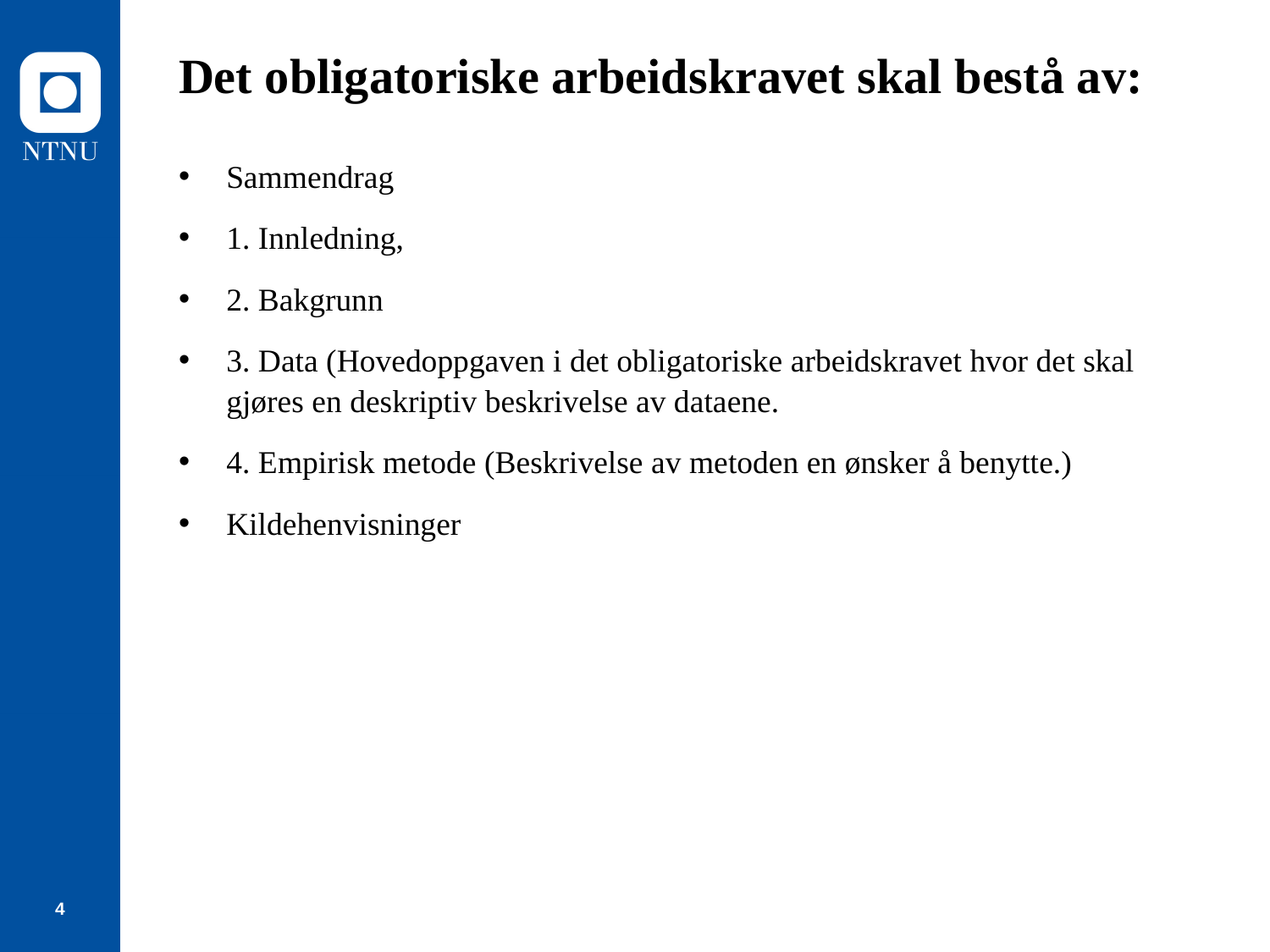

# Det obligatoriske arbeidskravet skal bestå av:
Sammendrag
1. Innledning,
2. Bakgrunn
3. Data (Hovedoppgaven i det obligatoriske arbeidskravet hvor det skal gjøres en deskriptiv beskrivelse av dataene.
4. Empirisk metode (Beskrivelse av metoden en ønsker å benytte.)
Kildehenvisninger